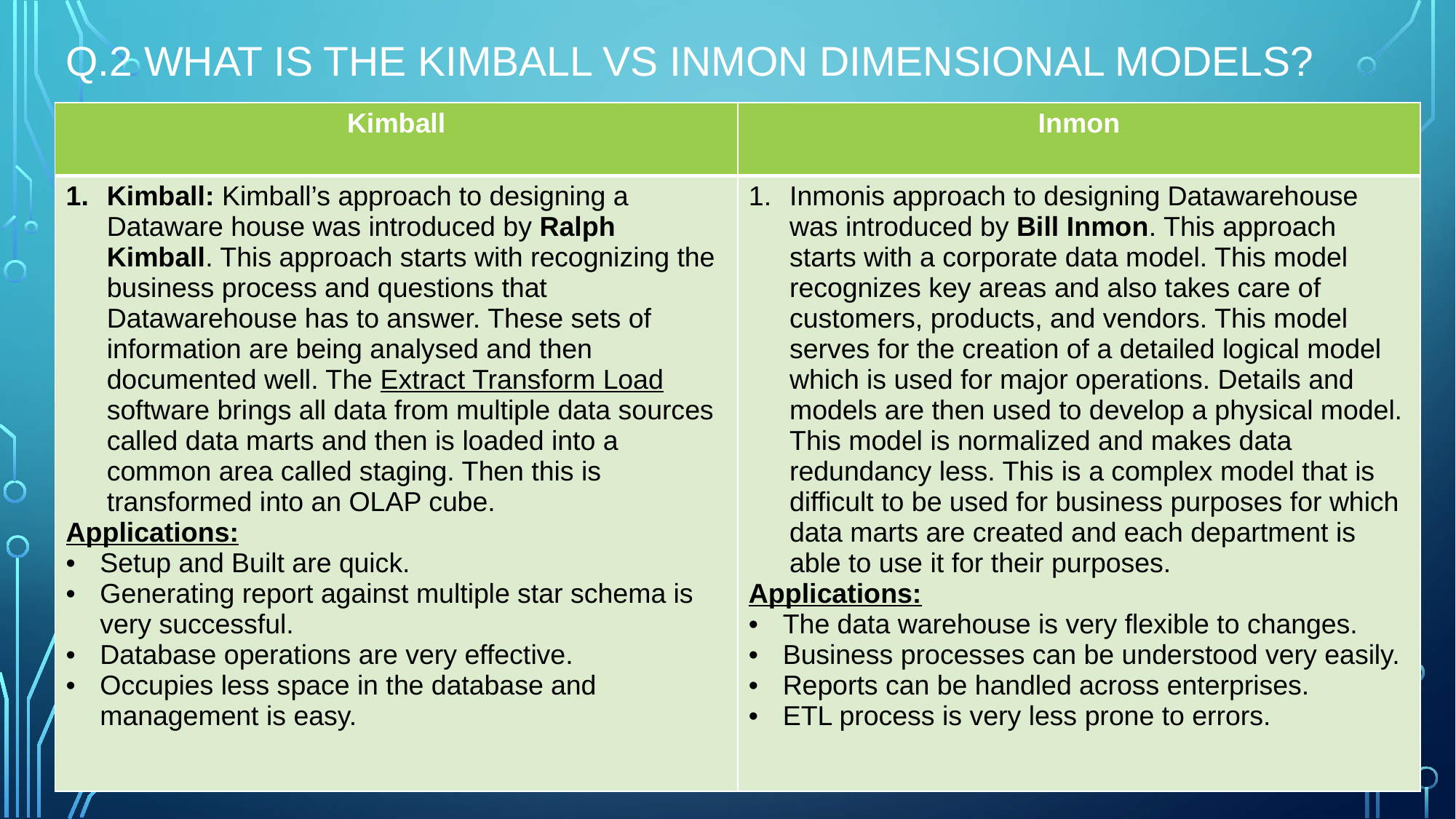

# Q.2 What is the Kimball vs Inmon Dimensional Models?
| Kimball | Inmon |
| --- | --- |
| Kimball: Kimball’s approach to designing a Dataware house was introduced by Ralph Kimball. This approach starts with recognizing the business process and questions that Datawarehouse has to answer. These sets of information are being analysed and then documented well. The Extract Transform Load software brings all data from multiple data sources called data marts and then is loaded into a common area called staging. Then this is transformed into an OLAP cube. Applications: Setup and Built are quick. Generating report against multiple star schema is very successful. Database operations are very effective. Occupies less space in the database and management is easy. | Inmonis approach to designing Datawarehouse was introduced by Bill Inmon. This approach starts with a corporate data model. This model recognizes key areas and also takes care of customers, products, and vendors. This model serves for the creation of a detailed logical model which is used for major operations. Details and models are then used to develop a physical model. This model is normalized and makes data redundancy less. This is a complex model that is difficult to be used for business purposes for which data marts are created and each department is able to use it for their purposes. Applications: The data warehouse is very flexible to changes. Business processes can be understood very easily. Reports can be handled across enterprises. ETL process is very less prone to errors. |